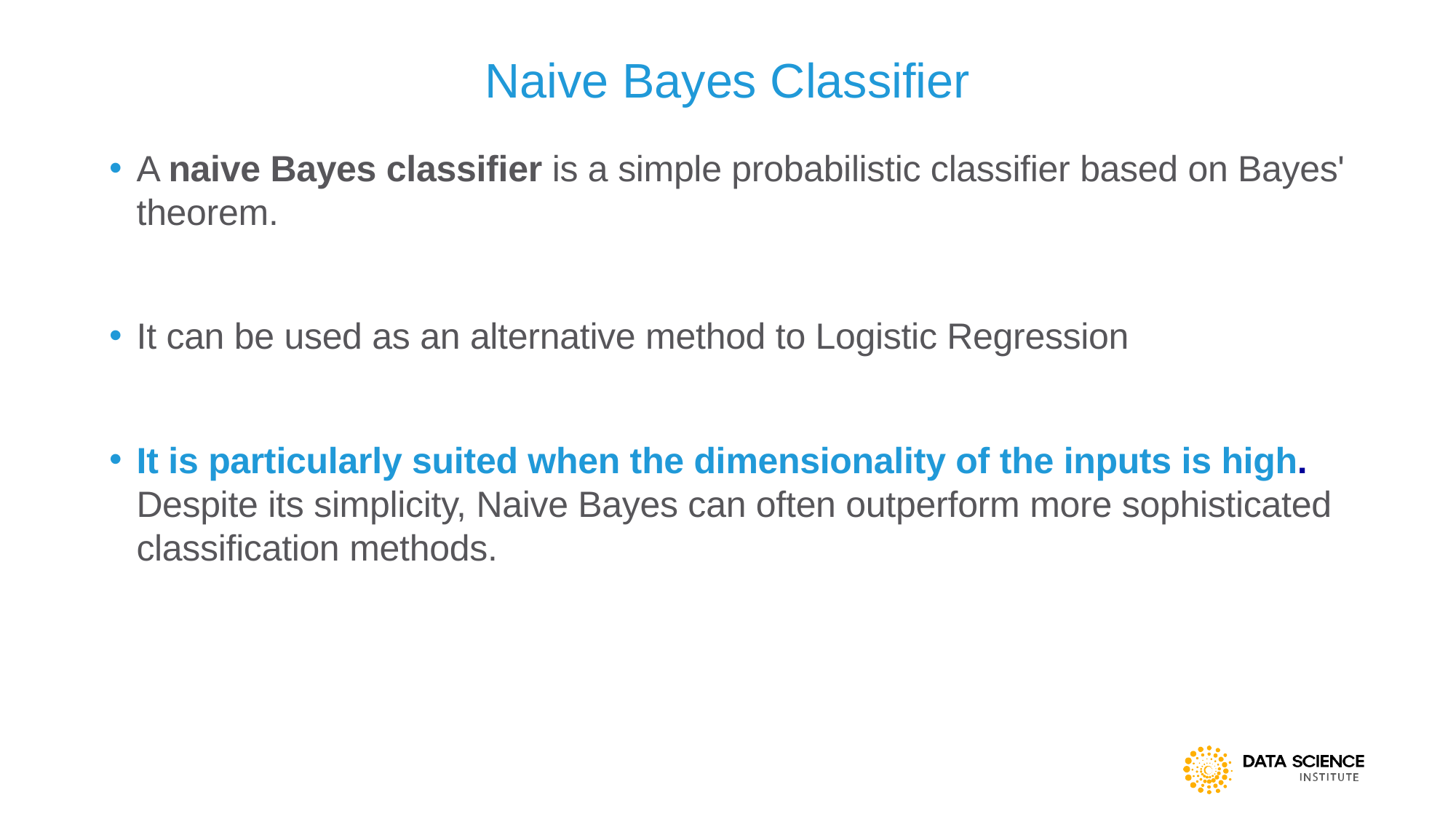

Naive Bayes Classifier
A naive Bayes classifier is a simple probabilistic classifier based on Bayes' theorem.

It can be used as an alternative method to Logistic Regression

It is particularly suited when the dimensionality of the inputs is high. Despite its simplicity, Naive Bayes can often outperform more sophisticated classification methods.